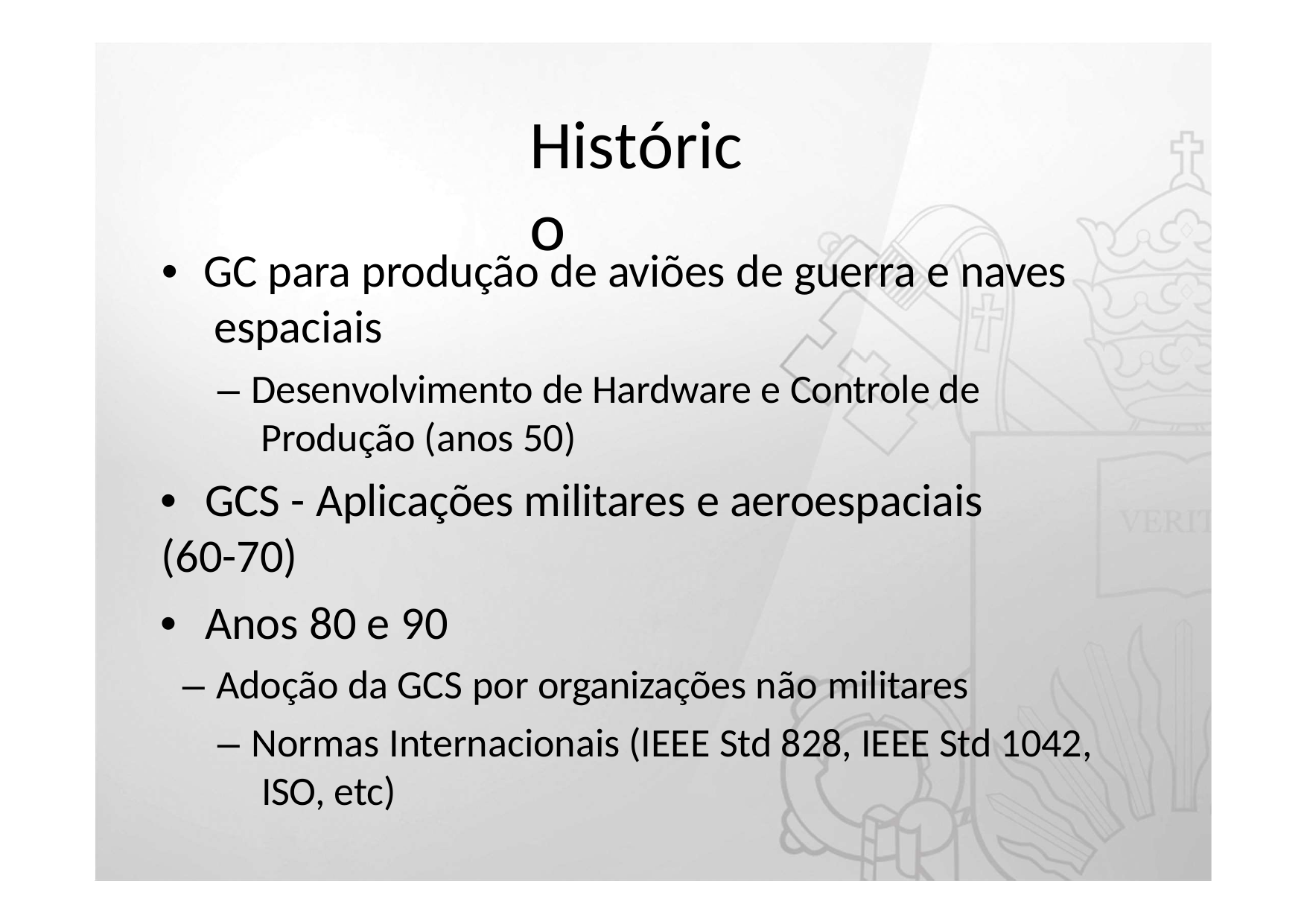

# Histórico
•	GC para produção de aviões de guerra e naves  espaciais
– Desenvolvimento de Hardware e Controle de  Produção (anos 50)
•	GCS - Aplicações militares e aeroespaciais (60-70)
•	Anos 80 e 90
– Adoção da GCS por organizações não militares
– Normas Internacionais (IEEE Std 828, IEEE Std 1042,  ISO, etc)